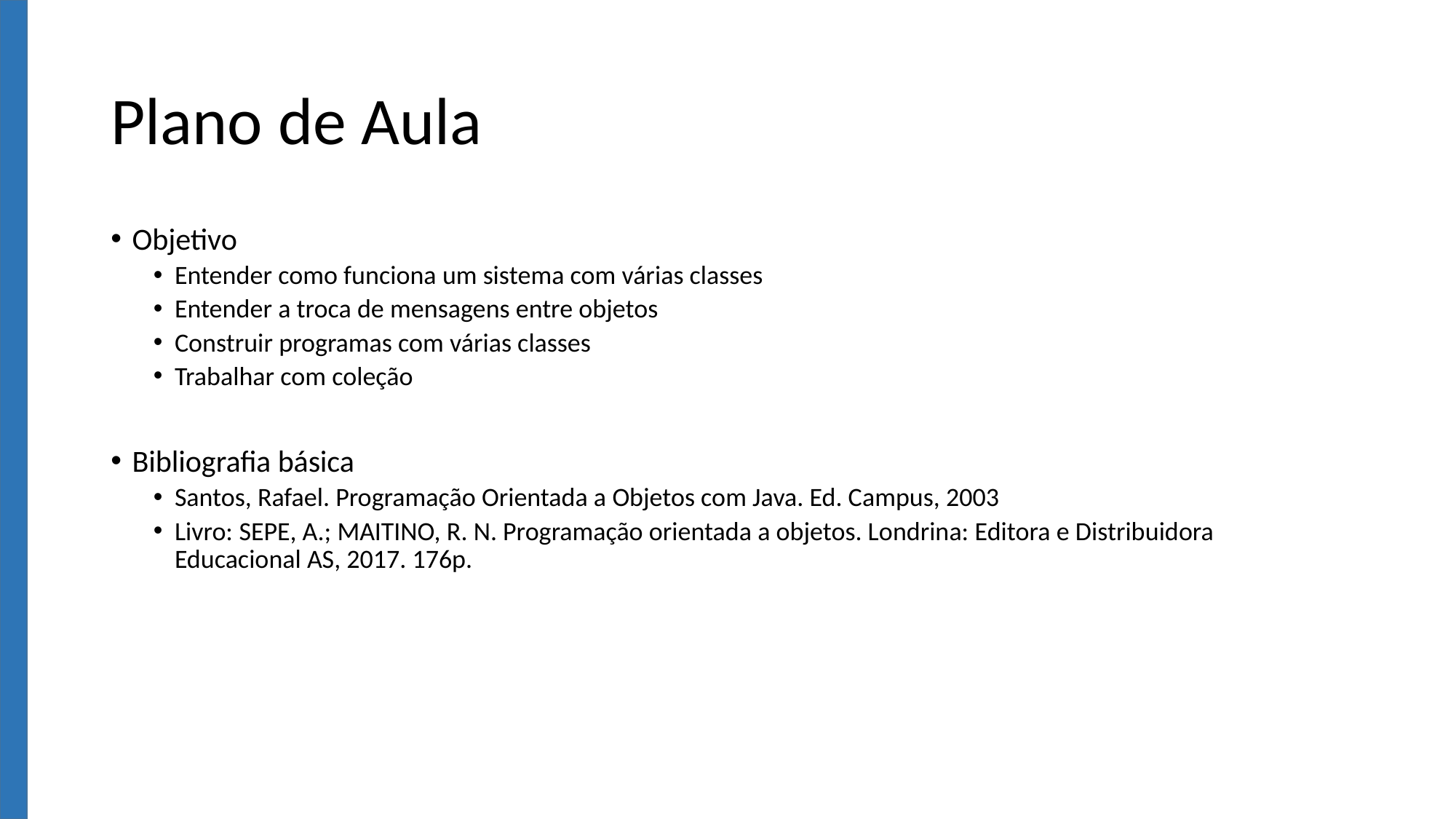

# Plano de Aula
Objetivo
Entender como funciona um sistema com várias classes
Entender a troca de mensagens entre objetos
Construir programas com várias classes
Trabalhar com coleção

Bibliografia básica
Santos, Rafael. Programação Orientada a Objetos com Java. Ed. Campus, 2003
Livro: SEPE, A.; MAITINO, R. N. Programação orientada a objetos. Londrina: Editora e Distribuidora Educacional AS, 2017. 176p.